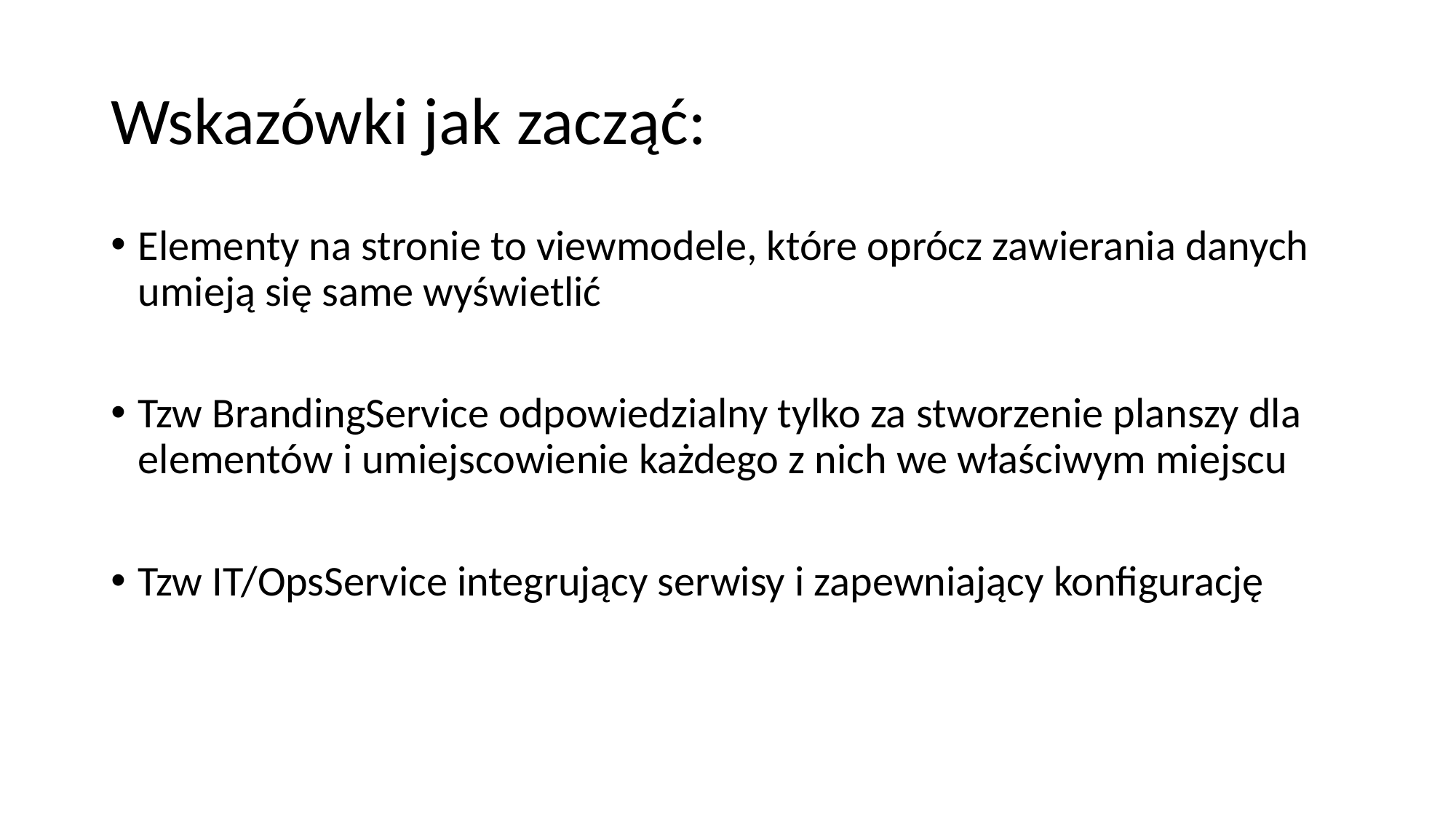

# Wskazówki jak zacząć:
Elementy na stronie to viewmodele, które oprócz zawierania danych umieją się same wyświetlić

Tzw BrandingService odpowiedzialny tylko za stworzenie planszy dla elementów i umiejscowienie każdego z nich we właściwym miejscu

Tzw IT/OpsService integrujący serwisy i zapewniający konfigurację